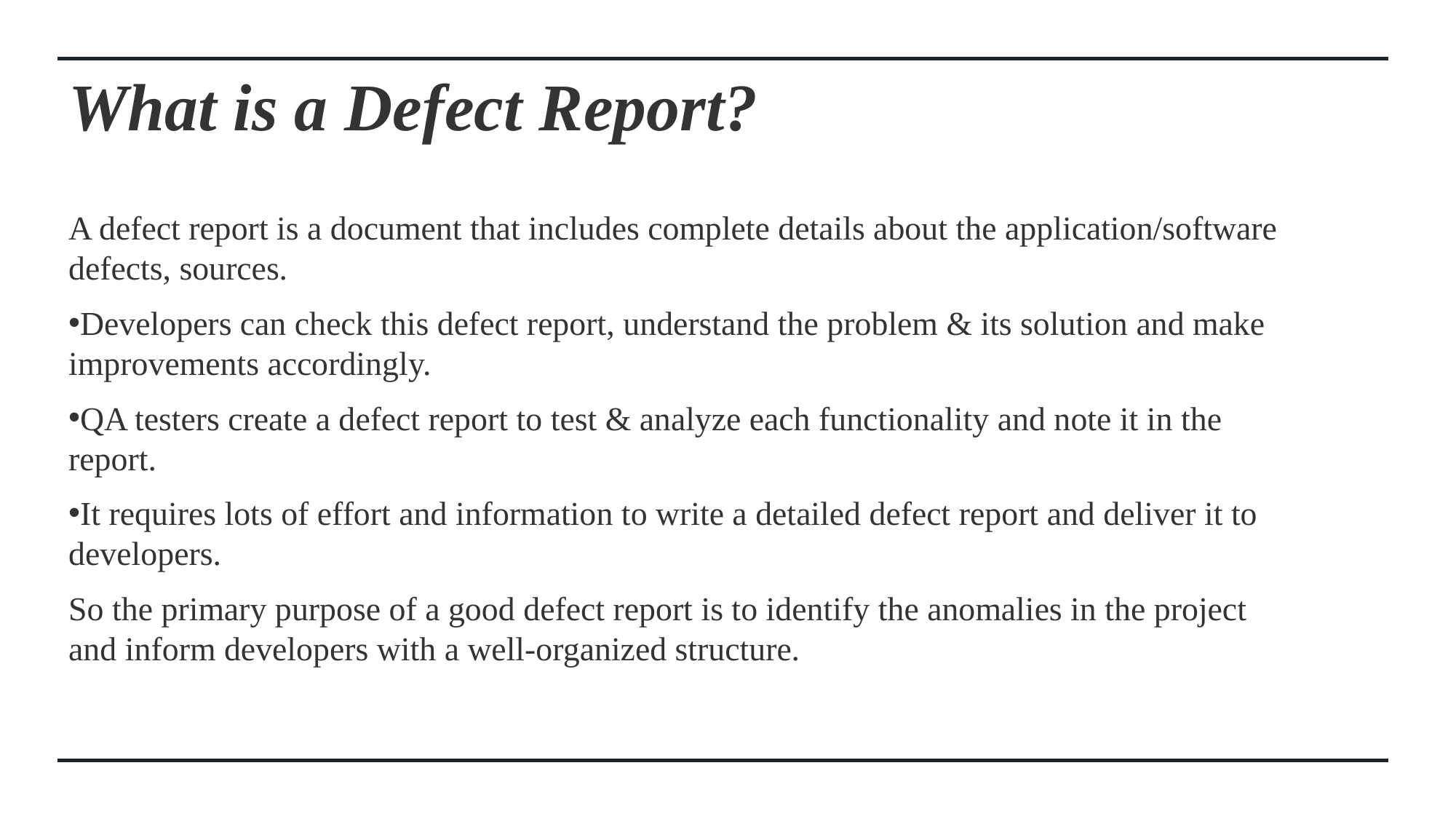

# What is a Defect Report?
A defect report is a document that includes complete details about the application/software defects, sources.
Developers can check this defect report, understand the problem & its solution and make improvements accordingly.
QA testers create a defect report to test & analyze each functionality and note it in the report.
It requires lots of effort and information to write a detailed defect report and deliver it to developers.
So the primary purpose of a good defect report is to identify the anomalies in the project and inform developers with a well-organized structure.